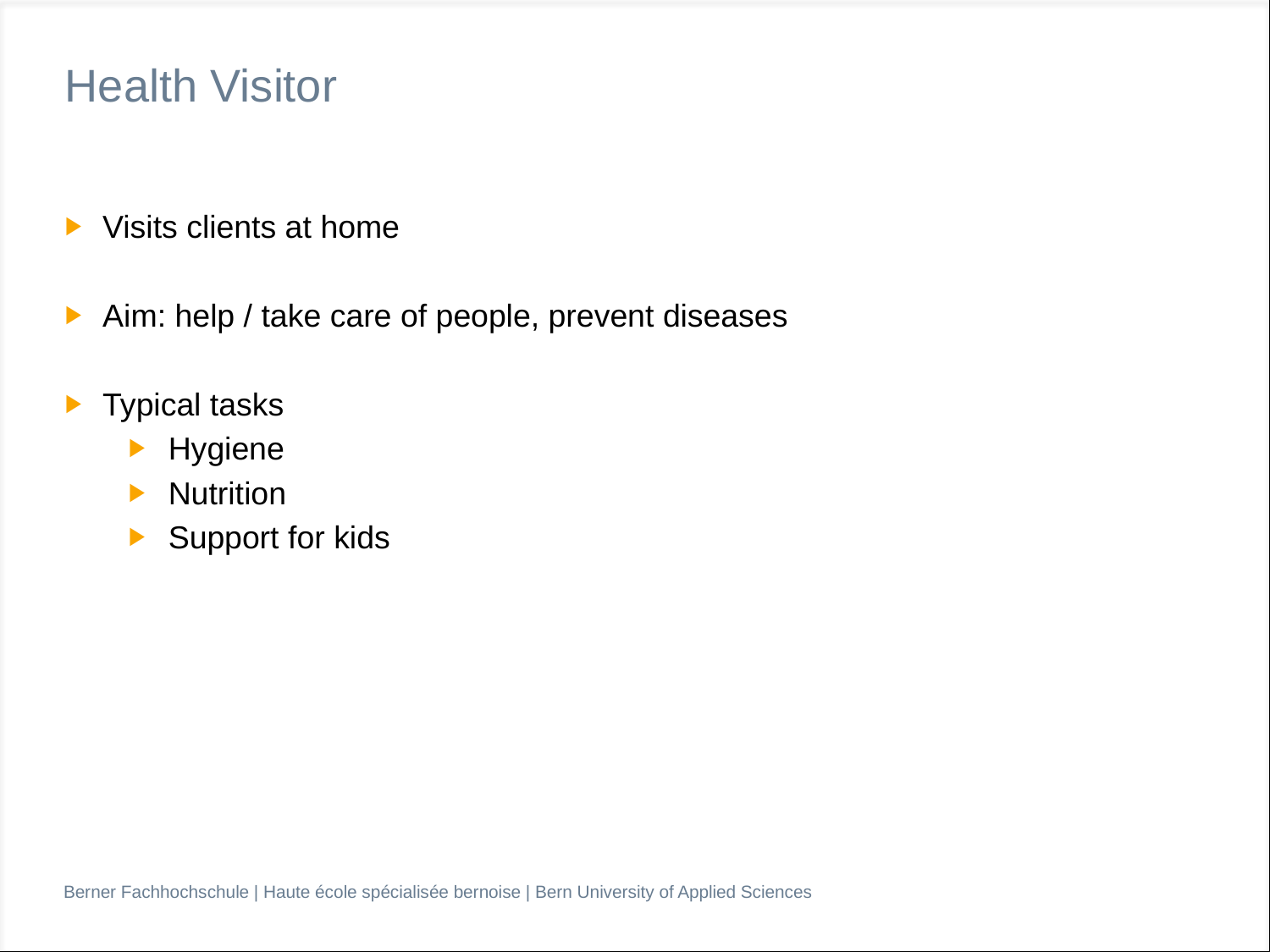

# Health Visitor
Visits clients at home

Aim: help / take care of people, prevent diseases

Typical tasks
Hygiene
Nutrition
Support for kids